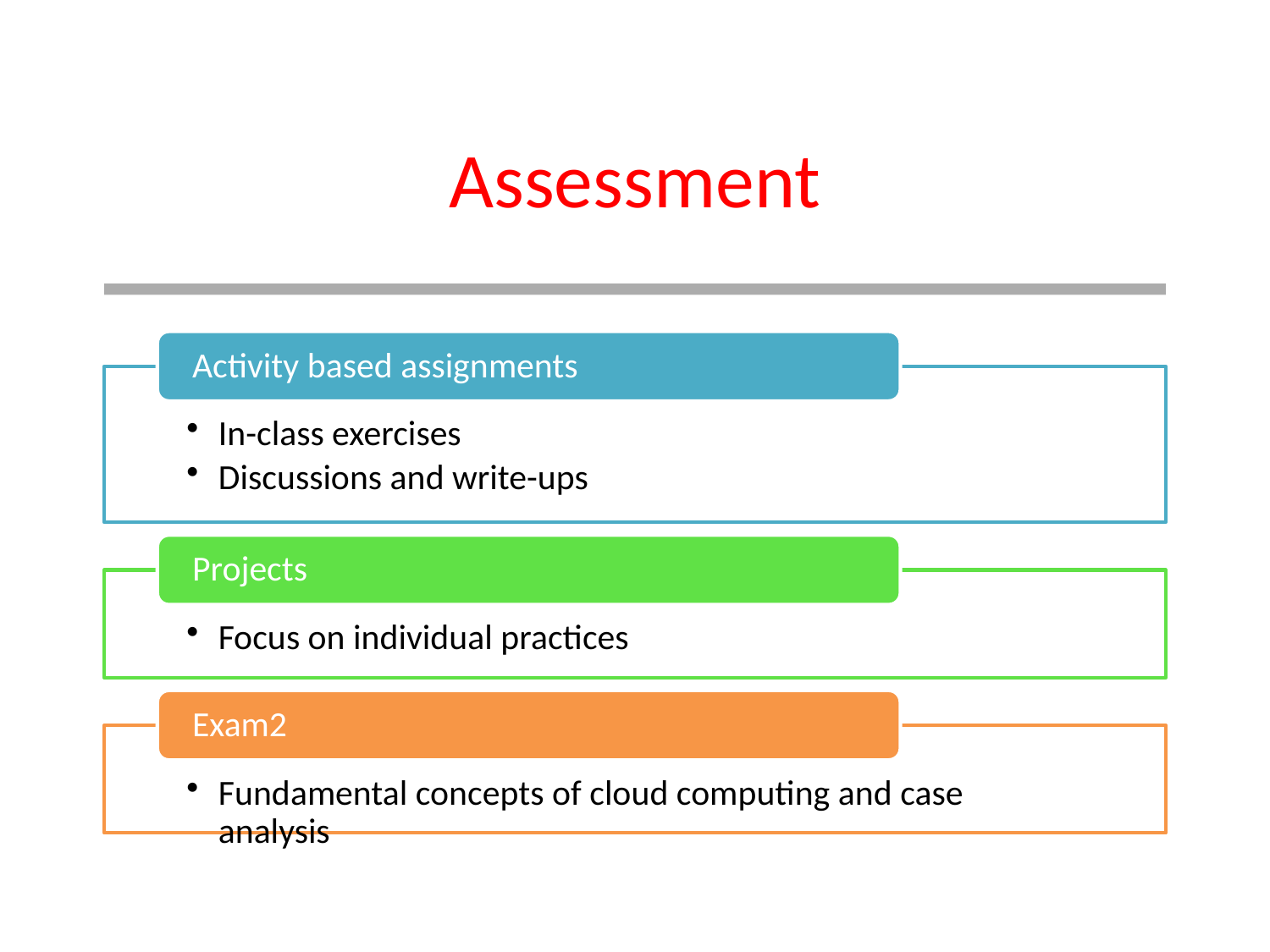

# Assessment

In-class exercises
Discussions and write-ups
Activity based assignments
Focus on individual practices
Projects
Fundamental concepts of cloud computing and case analysis
Exam2